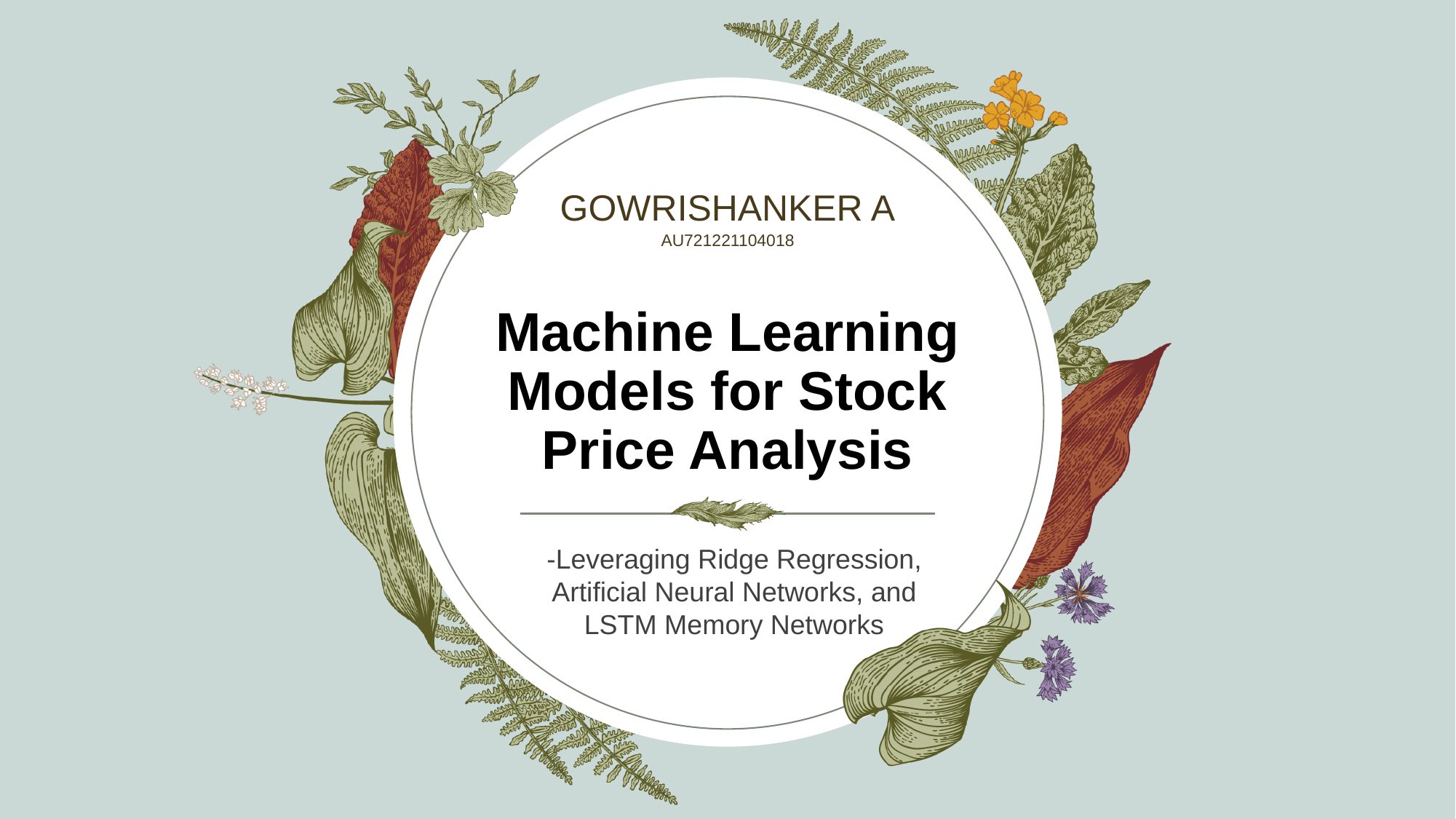

GOWRISHANKER A
AU721221104018
# Machine Learning Models for Stock Price Analysis
-Leveraging Ridge Regression, Artificial Neural Networks, and LSTM Memory Networks